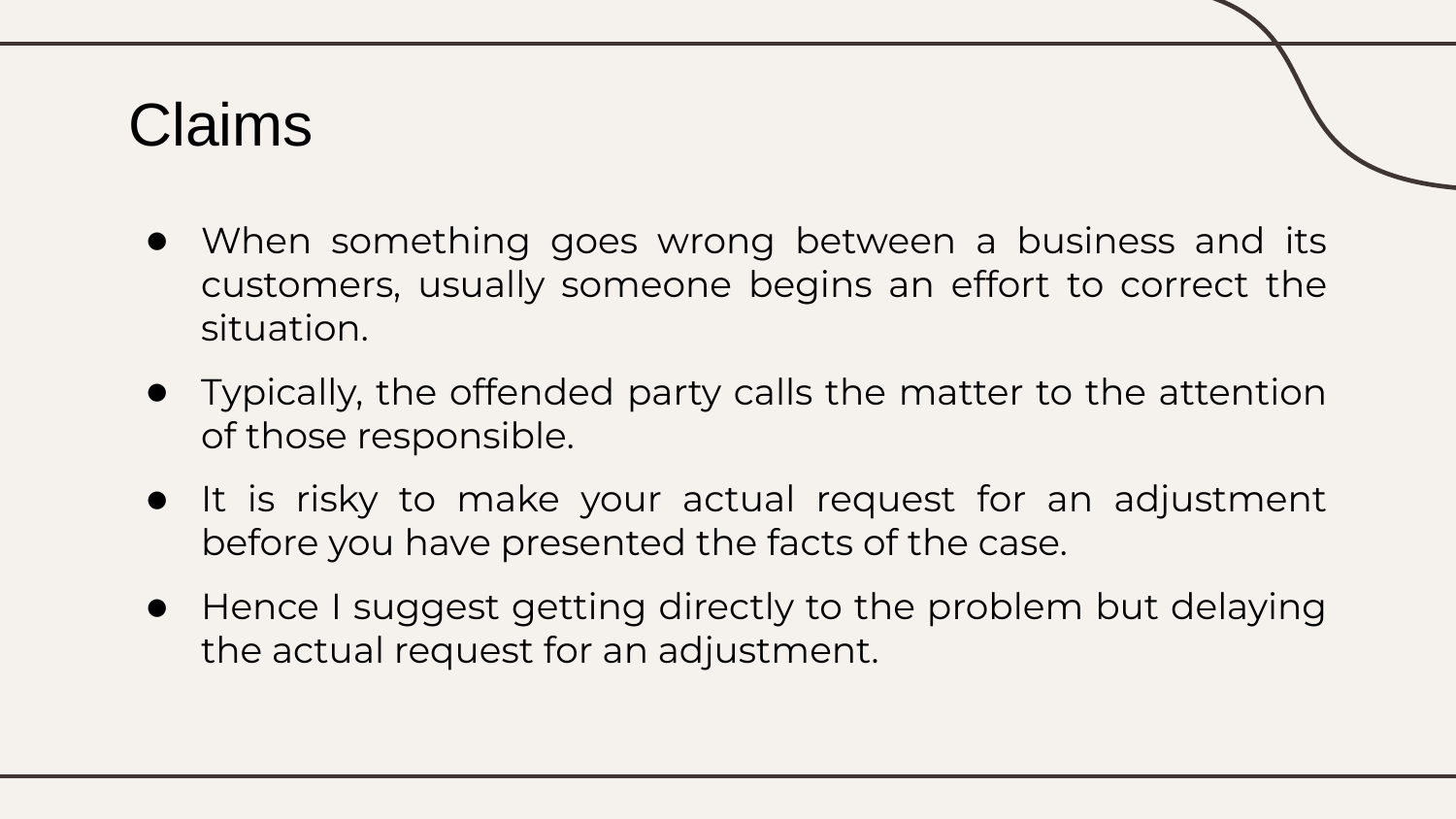

# Claims
When something goes wrong between a business and its customers, usually someone begins an effort to correct the situation.
Typically, the offended party calls the matter to the attention of those responsible.
It is risky to make your actual request for an adjustment before you have presented the facts of the case.
Hence I suggest getting directly to the problem but delaying the actual request for an adjustment.